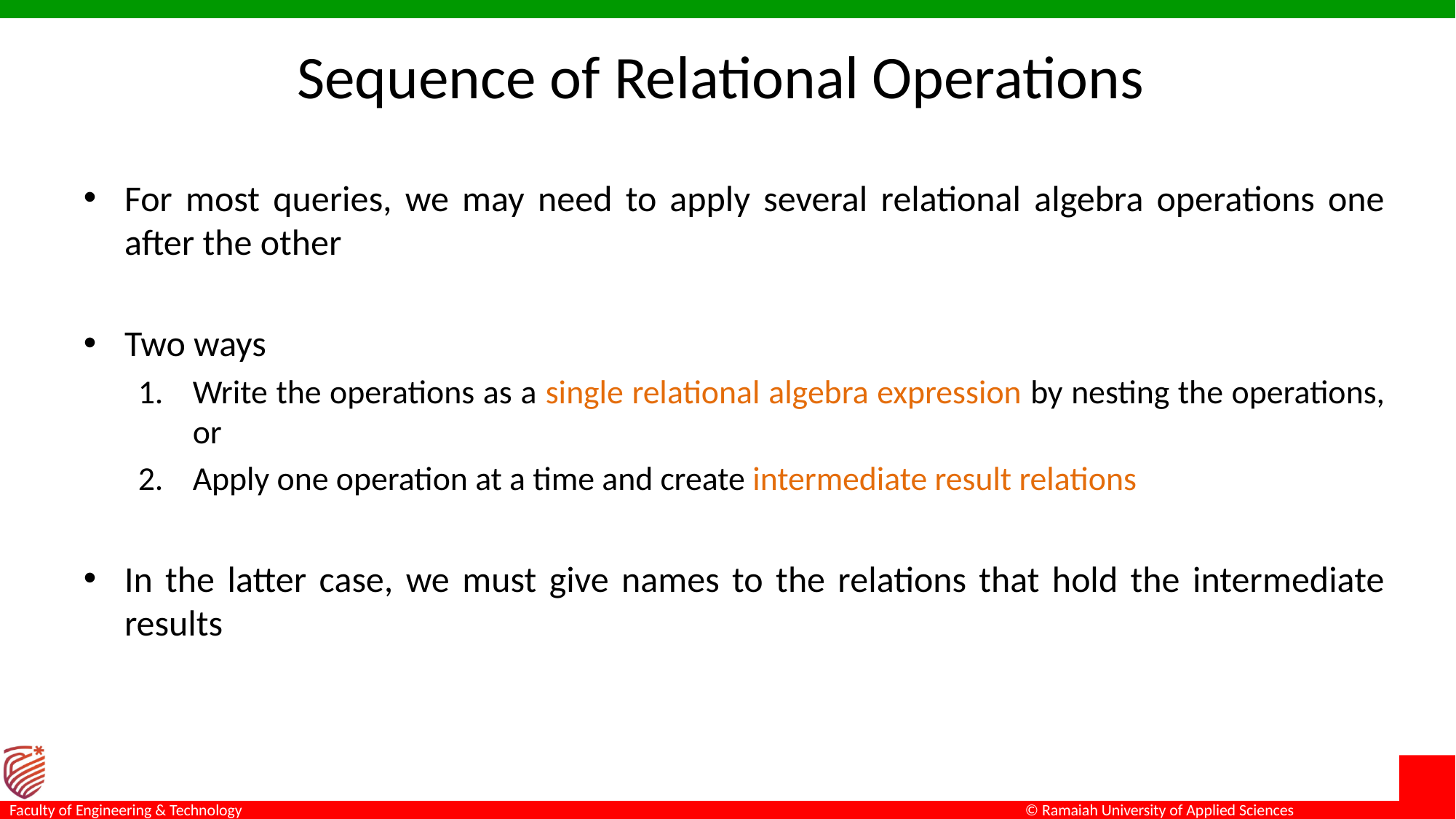

# Sequence of Relational Operations
For most queries, we may need to apply several relational algebra operations one after the other

Two ways
Write the operations as a single relational algebra expression by nesting the operations, or
Apply one operation at a time and create intermediate result relations

In the latter case, we must give names to the relations that hold the intermediate results